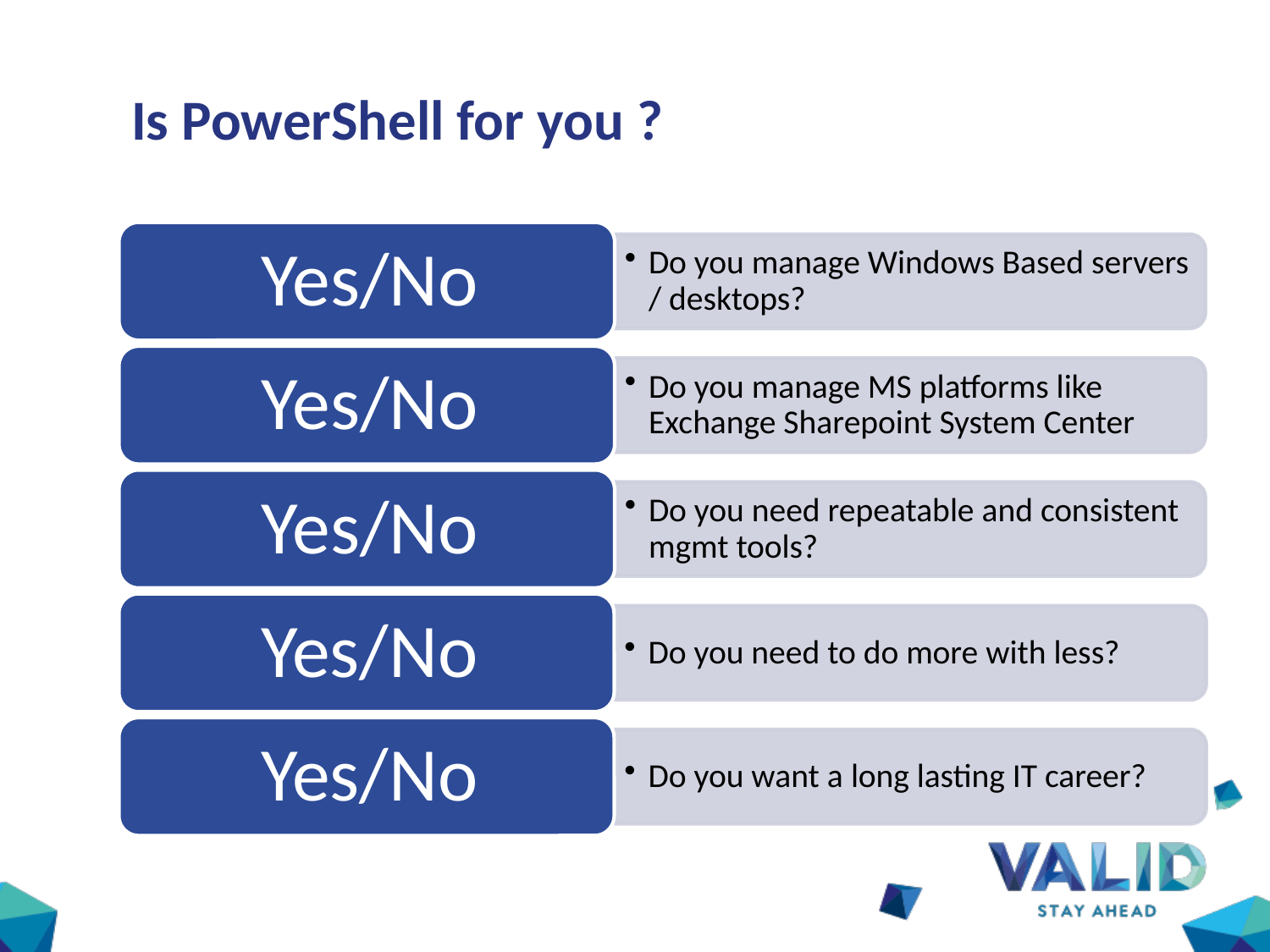

# Is PowerShell for you ?
Do you manage Windows Based servers / desktops?
Yes/No
Do you manage MS platforms like Exchange Sharepoint System Center
Yes/No
Do you need repeatable and consistent mgmt tools?
Yes/No
Do you need to do more with less?
Yes/No
Do you want a long lasting IT career?
Yes/No